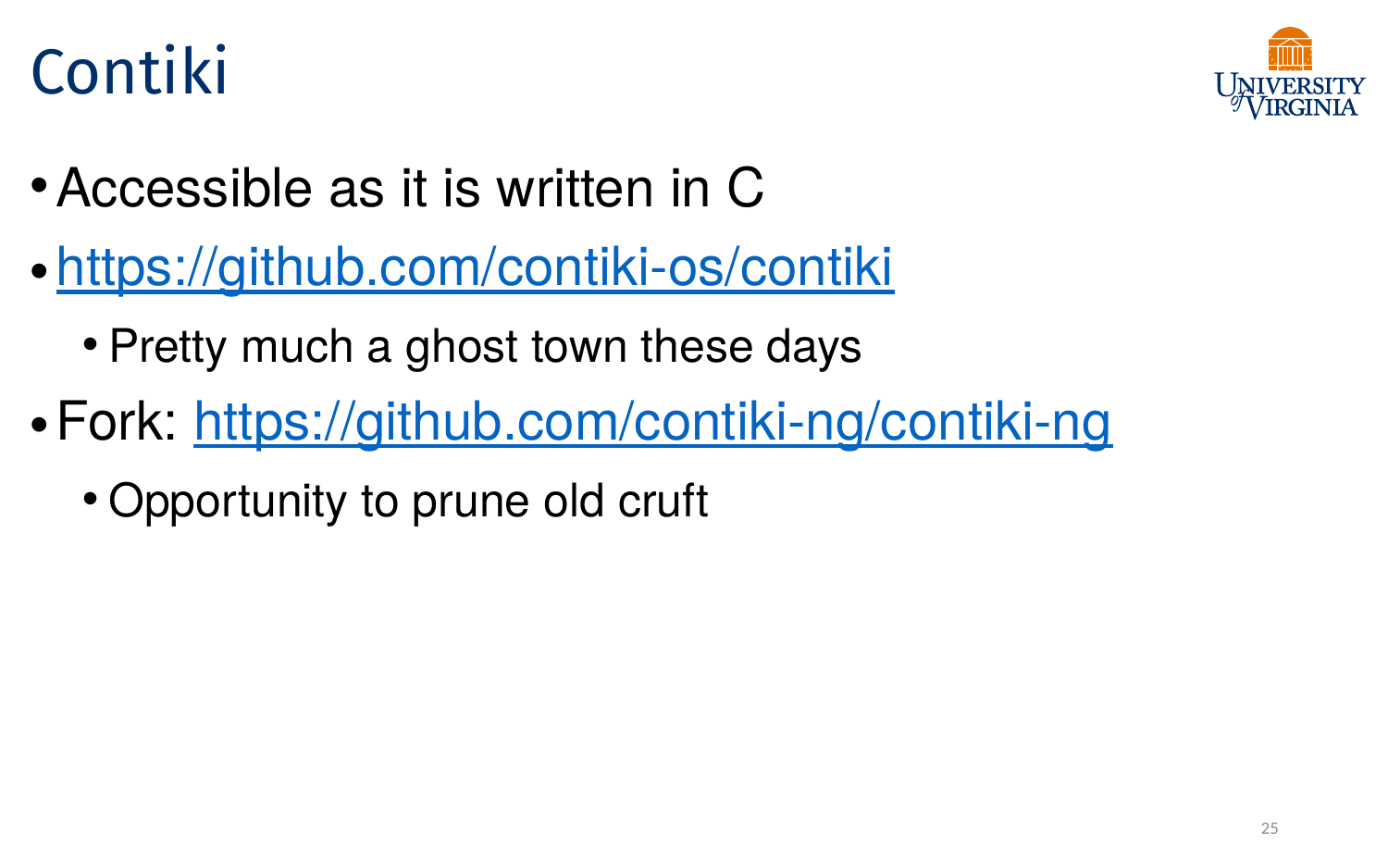

# Contiki
Accessible as it is written in C
https://github.com/contiki-os/contiki
Pretty much a ghost town these days
Fork: https://github.com/contiki-ng/contiki-ng
Opportunity to prune old cruft

25